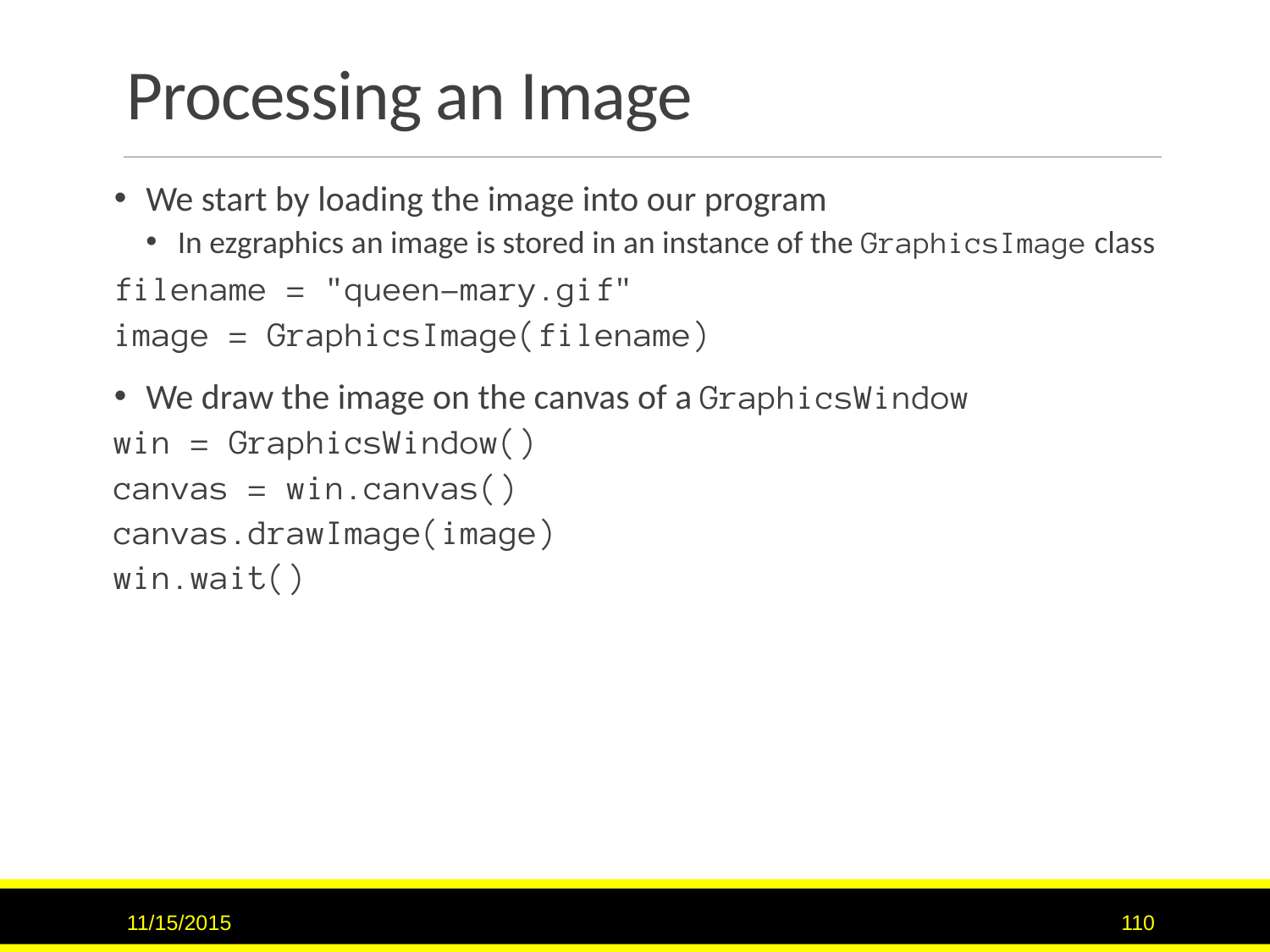

# Processing an Image
We start by loading the image into our program
In ezgraphics an image is stored in an instance of the GraphicsImage class
filename = "queen-mary.gif"
image = GraphicsImage(filename)
We draw the image on the canvas of a GraphicsWindow
win = GraphicsWindow()
canvas = win.canvas()
canvas.drawImage(image)
win.wait()
11/15/2015
110